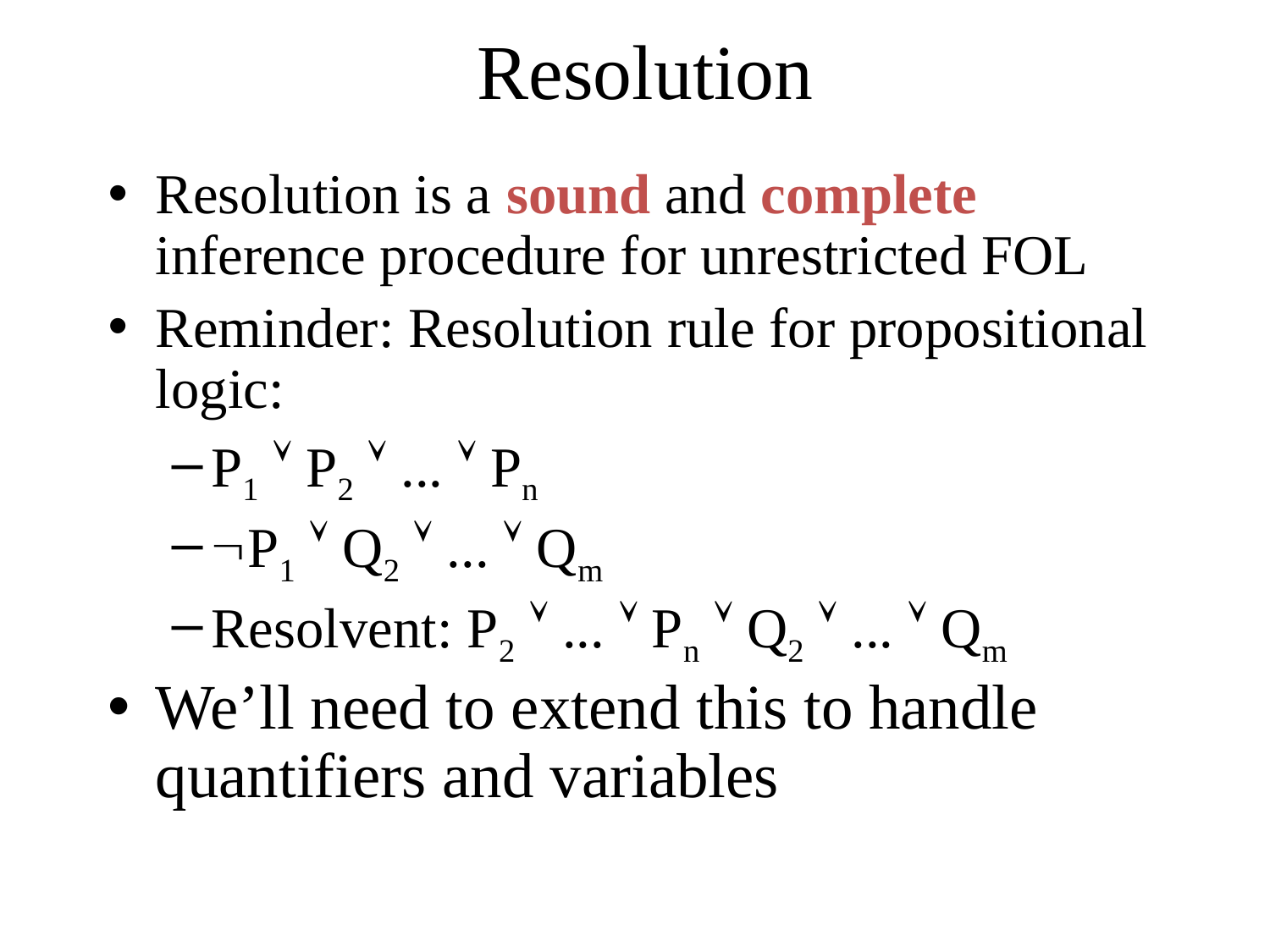

# Resolution
Resolution is a sound and complete inference procedure for unrestricted FOL
Reminder: Resolution rule for propositional logic:
P1 ∨ P2 ∨ ... ∨ Pn
¬P1 ∨ Q2 ∨ ... ∨ Qm
Resolvent: P2 ∨ ... ∨ Pn ∨ Q2 ∨ ... ∨ Qm
We’ll need to extend this to handle quantifiers and variables